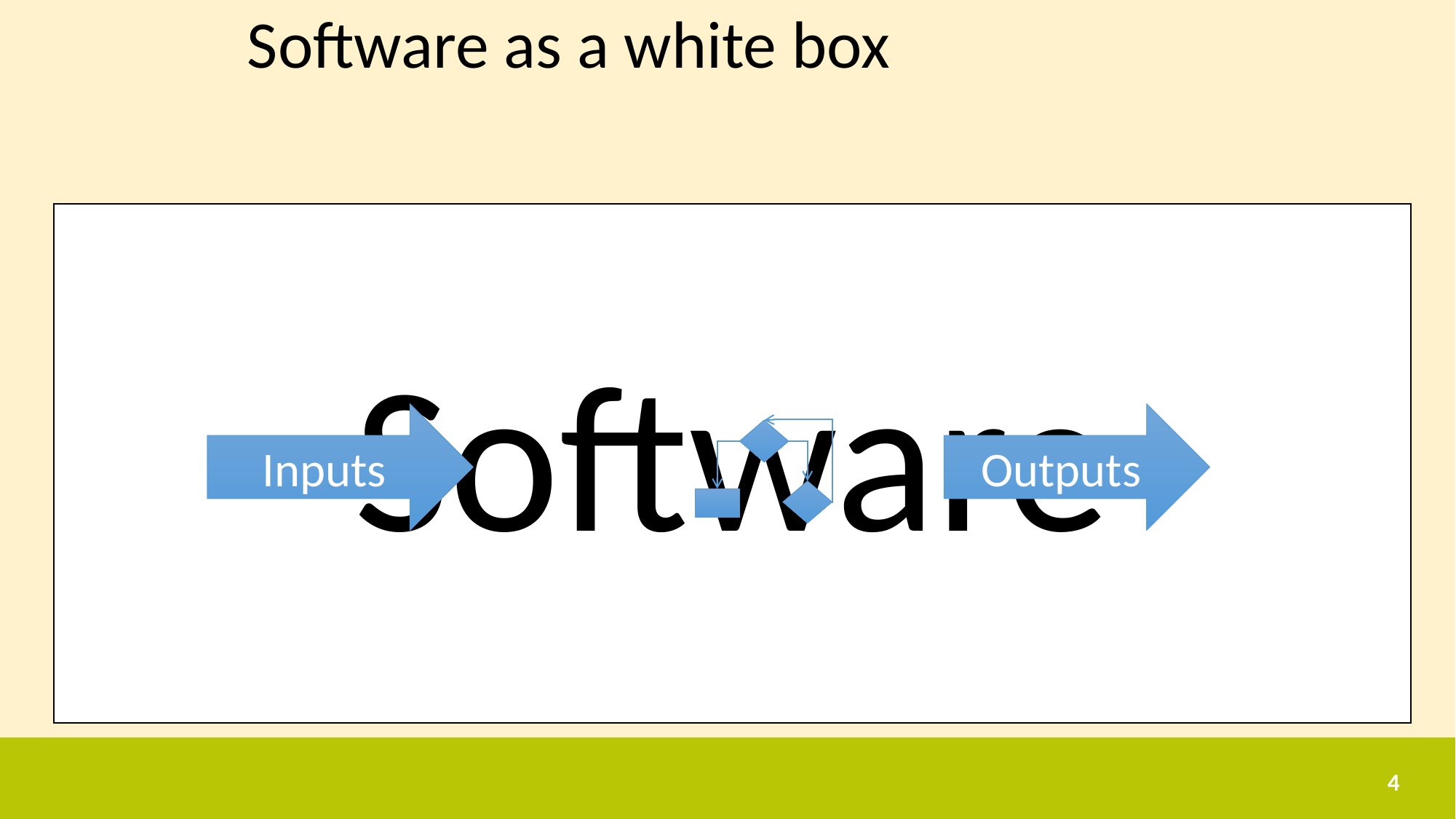

# Software as a white box
Software
Inputs
Outputs

4